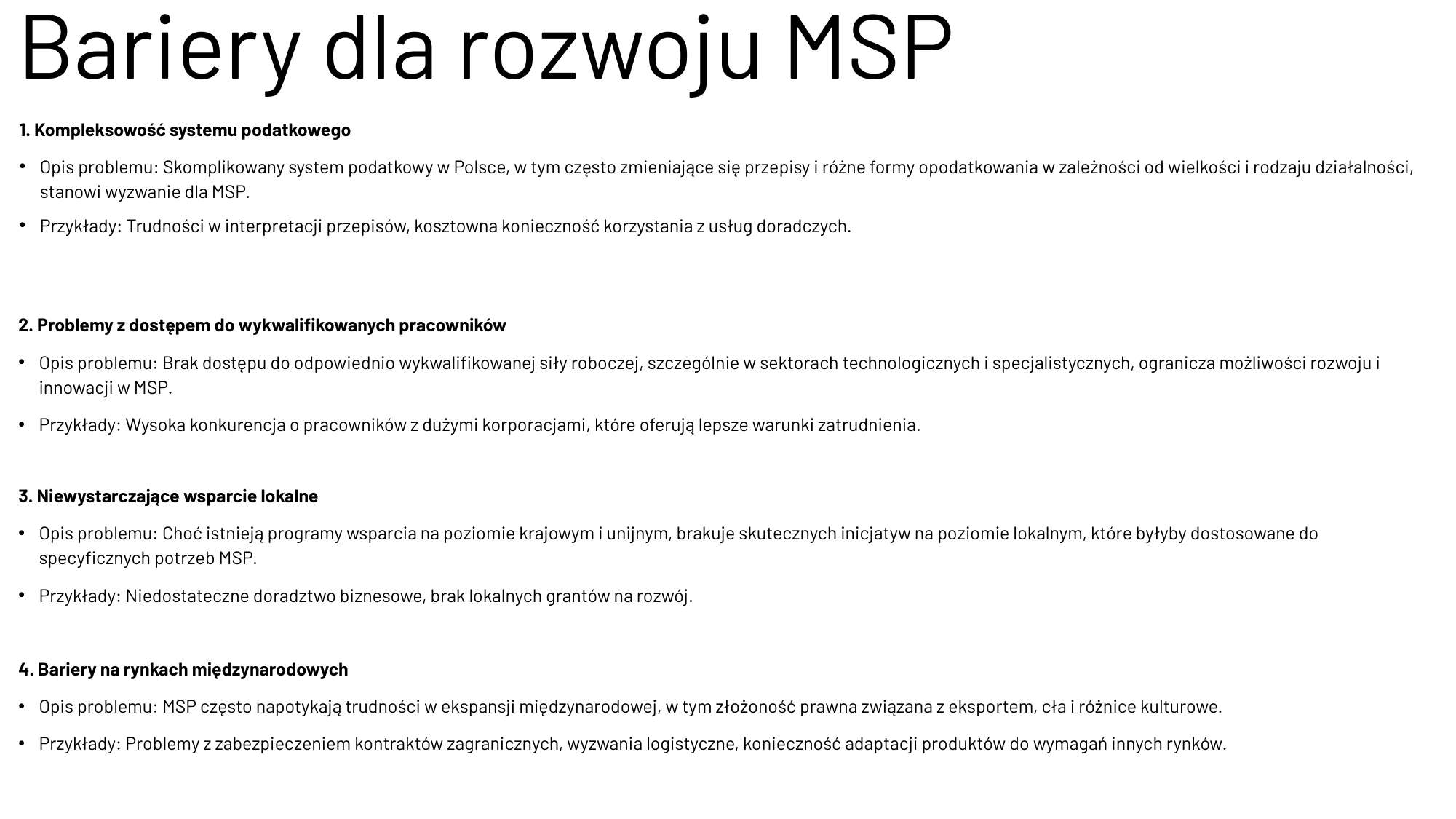

# Bariery dla rozwoju MSP
1. Kompleksowość systemu podatkowego
Opis problemu: Skomplikowany system podatkowy w Polsce, w tym często zmieniające się przepisy i różne formy opodatkowania w zależności od wielkości i rodzaju działalności, stanowi wyzwanie dla MSP.
Przykłady: Trudności w interpretacji przepisów, kosztowna konieczność korzystania z usług doradczych.
2. Problemy z dostępem do wykwalifikowanych pracowników
Opis problemu: Brak dostępu do odpowiednio wykwalifikowanej siły roboczej, szczególnie w sektorach technologicznych i specjalistycznych, ogranicza możliwości rozwoju i innowacji w MSP.
Przykłady: Wysoka konkurencja o pracowników z dużymi korporacjami, które oferują lepsze warunki zatrudnienia.

3. Niewystarczające wsparcie lokalne
Opis problemu: Choć istnieją programy wsparcia na poziomie krajowym i unijnym, brakuje skutecznych inicjatyw na poziomie lokalnym, które byłyby dostosowane do specyficznych potrzeb MSP.
Przykłady: Niedostateczne doradztwo biznesowe, brak lokalnych grantów na rozwój.

4. Bariery na rynkach międzynarodowych
Opis problemu: MSP często napotykają trudności w ekspansji międzynarodowej, w tym złożoność prawna związana z eksportem, cła i różnice kulturowe.
Przykłady: Problemy z zabezpieczeniem kontraktów zagranicznych, wyzwania logistyczne, konieczność adaptacji produktów do wymagań innych rynków.